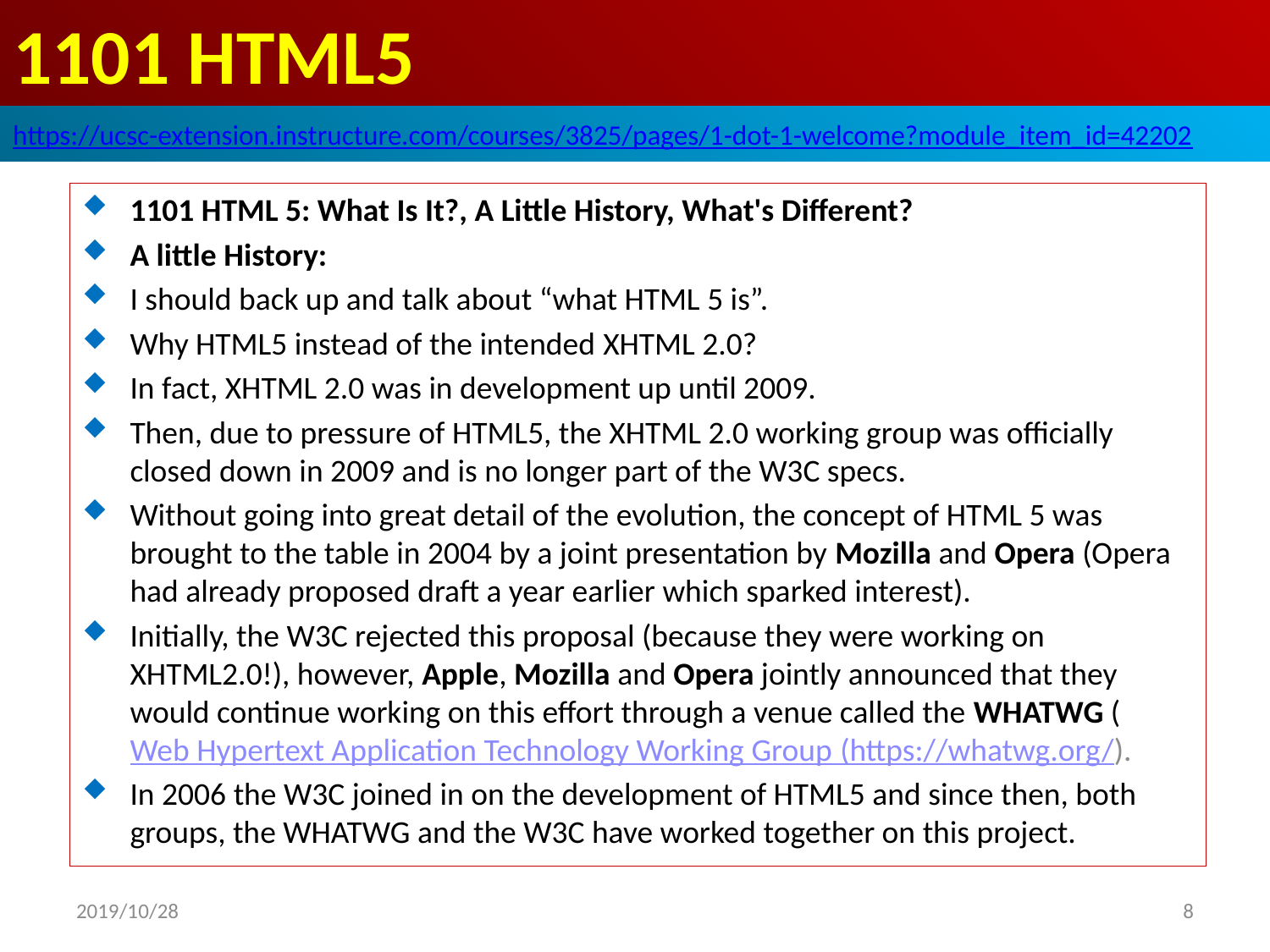

# 1101 HTML5

https://ucsc-extension.instructure.com/courses/3825/pages/1-dot-1-welcome?module_item_id=42202
1101 HTML 5: What Is It?, A Little History, What's Different?
A little History:
I should back up and talk about “what HTML 5 is”.
Why HTML5 instead of the intended XHTML 2.0?
In fact, XHTML 2.0 was in development up until 2009.
Then, due to pressure of HTML5, the XHTML 2.0 working group was officially closed down in 2009 and is no longer part of the W3C specs.
Without going into great detail of the evolution, the concept of HTML 5 was brought to the table in 2004 by a joint presentation by Mozilla and Opera (Opera had already proposed draft a year earlier which sparked interest).
Initially, the W3C rejected this proposal (because they were working on XHTML2.0!), however, Apple, Mozilla and Opera jointly announced that they would continue working on this effort through a venue called the WHATWG (Web Hypertext Application Technology Working Group (https://whatwg.org/).
In 2006 the W3C joined in on the development of HTML5 and since then, both groups, the WHATWG and the W3C have worked together on this project.

2019/10/28
8